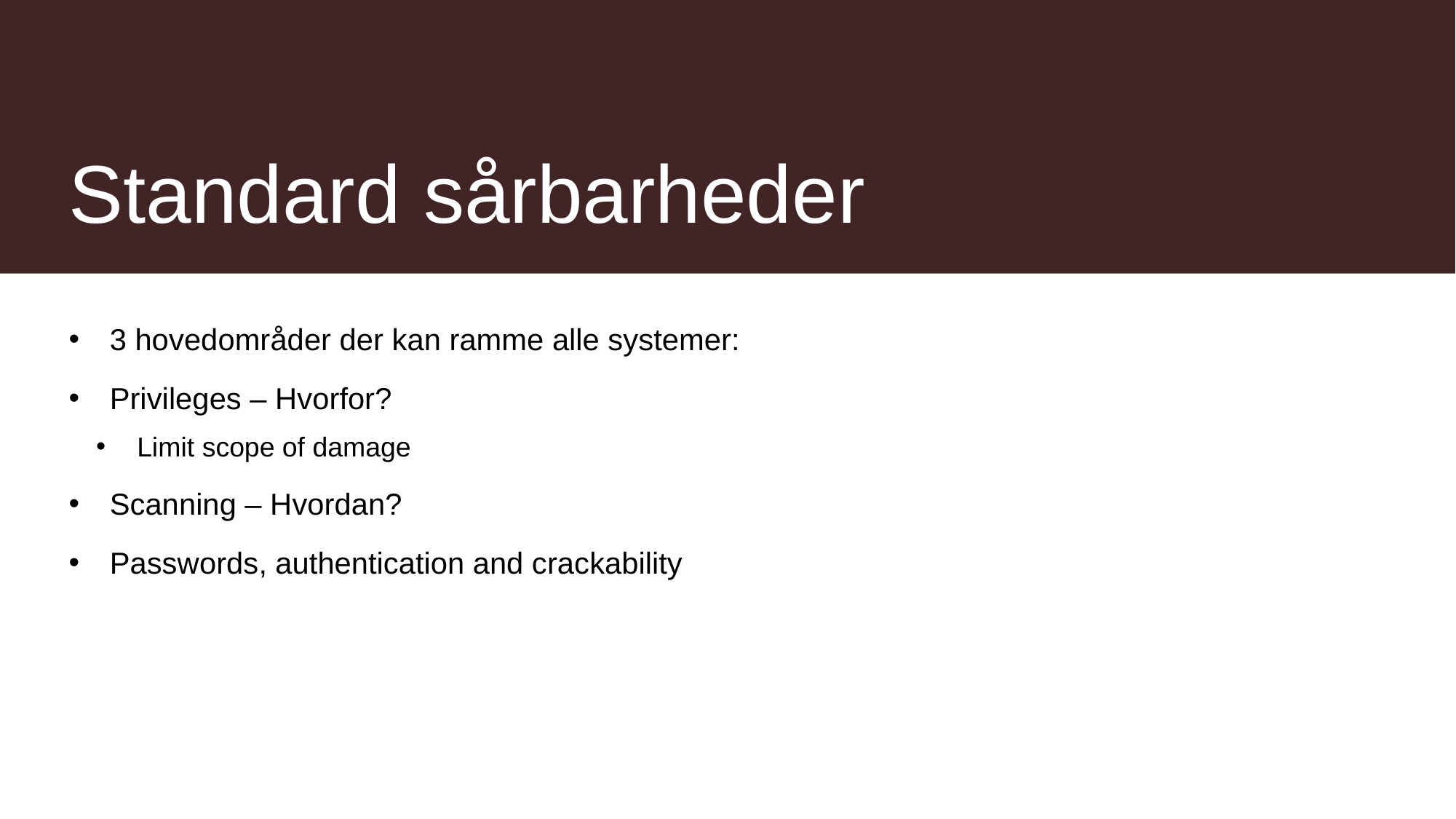

# Standard sårbarheder
3 hovedområder der kan ramme alle systemer:
Privileges – Hvorfor?
Limit scope of damage
Scanning – Hvordan?
Passwords, authentication and crackability